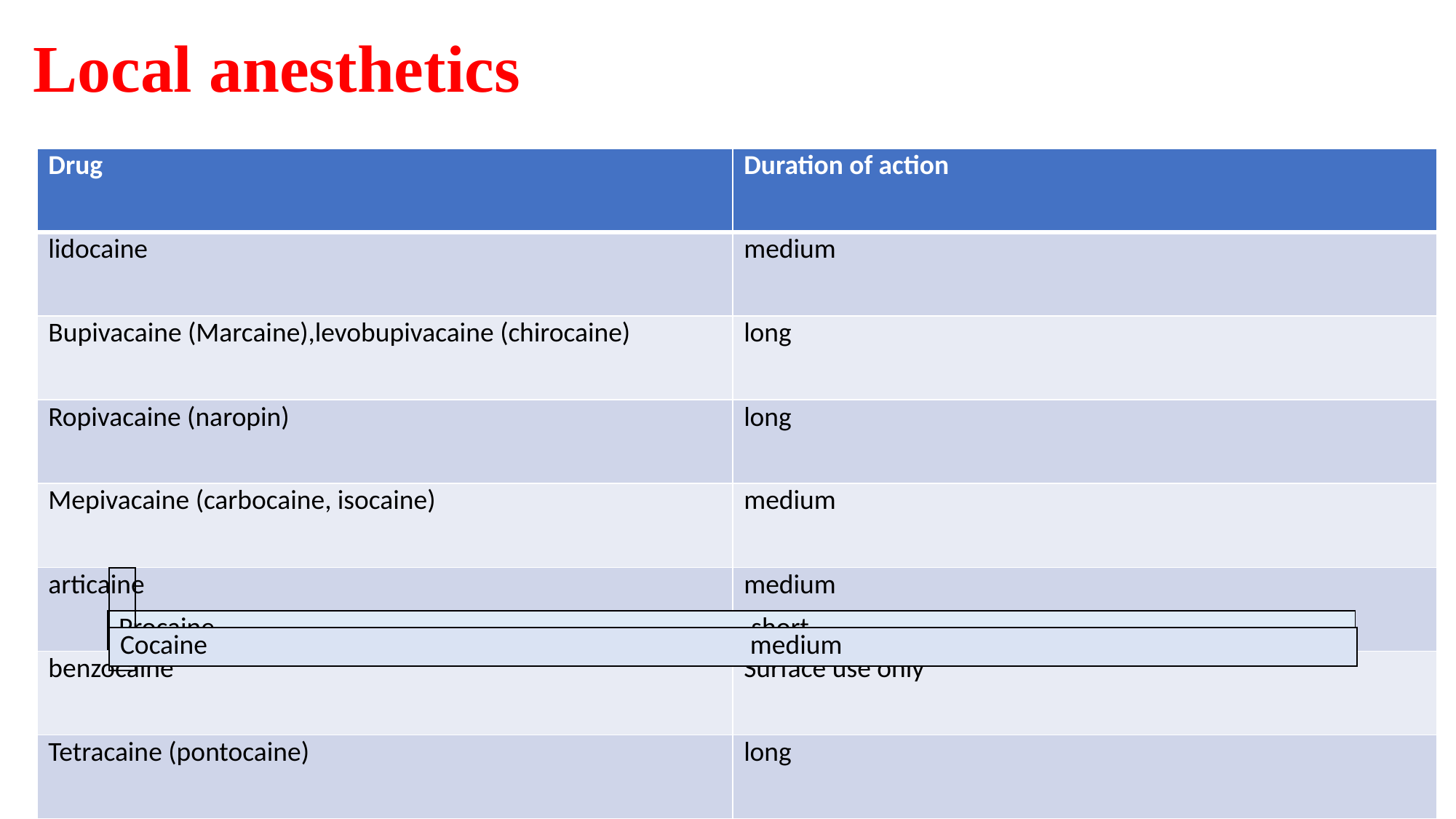

# Local anesthetics
| Drug | Duration of action |
| --- | --- |
| lidocaine | medium |
| Bupivacaine (Marcaine),levobupivacaine (chirocaine) | long |
| Ropivacaine (naropin) | long |
| Mepivacaine (carbocaine, isocaine) | medium |
| articaine | medium |
| benzocaine | Surface use only |
| Tetracaine (pontocaine) | long |
|  |
| --- |
| Procaine short |
| --- |
| Cocaine medium |
| --- |
|  |
| --- |